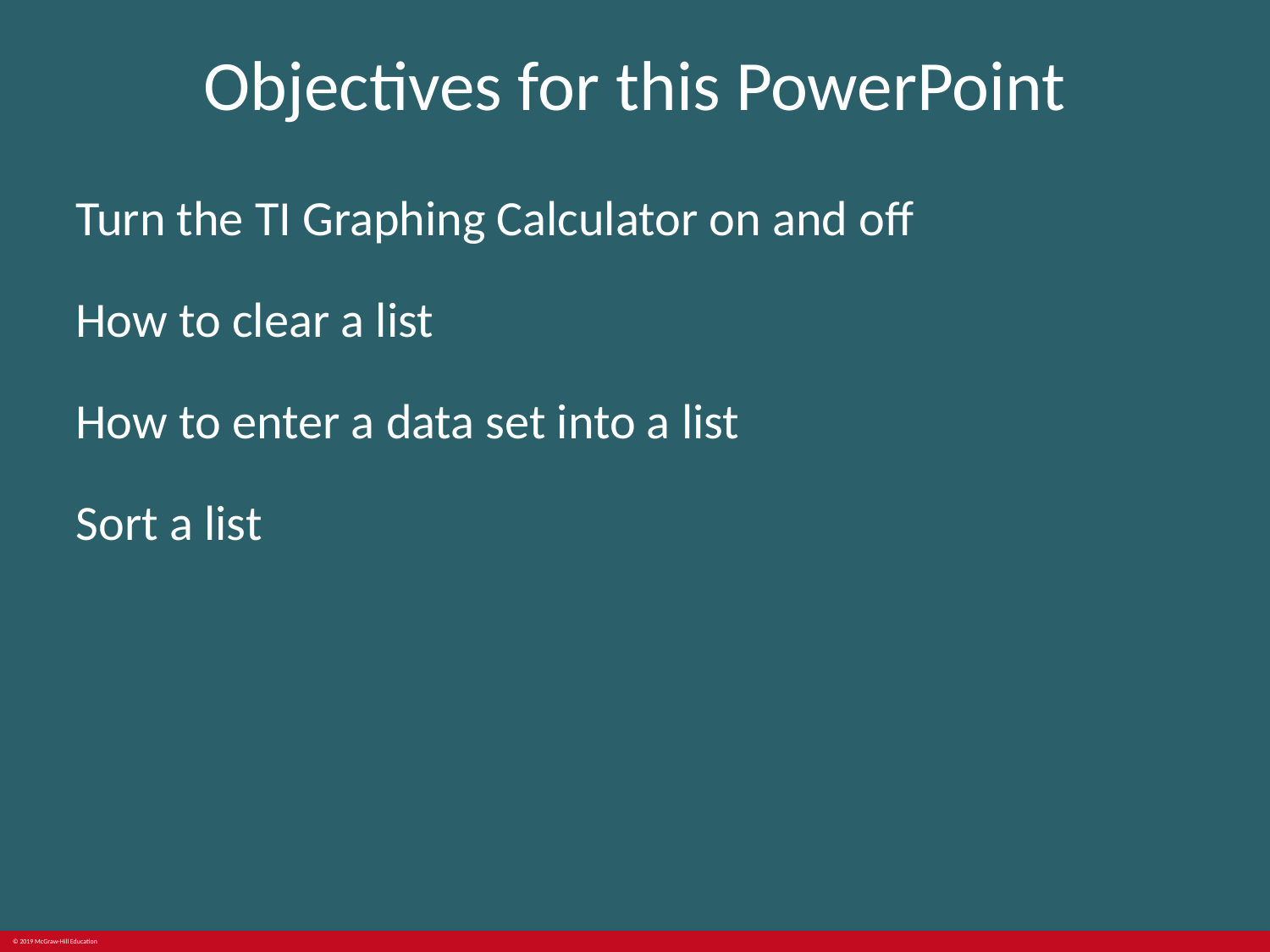

# Objectives for this PowerPoint
Turn the TI Graphing Calculator on and off
How to clear a list
How to enter a data set into a list
Sort a list